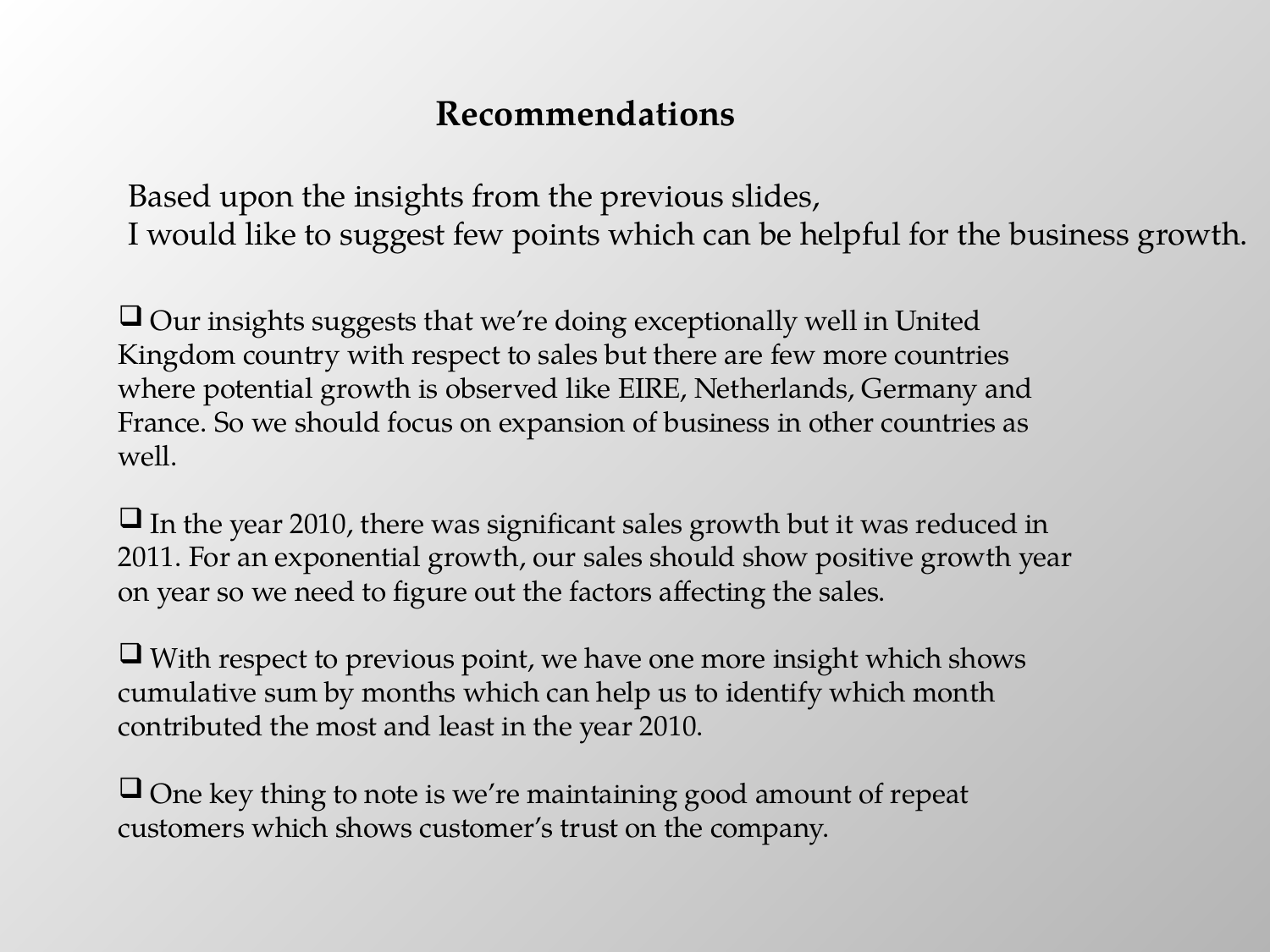

Recommendations
Based upon the insights from the previous slides,
I would like to suggest few points which can be helpful for the business growth.

 Our insights suggests that we’re doing exceptionally well in United Kingdom country with respect to sales but there are few more countries where potential growth is observed like EIRE, Netherlands, Germany and France. So we should focus on expansion of business in other countries as well.

 In the year 2010, there was significant sales growth but it was reduced in 2011. For an exponential growth, our sales should show positive growth year on year so we need to figure out the factors affecting the sales.

 With respect to previous point, we have one more insight which shows cumulative sum by months which can help us to identify which month contributed the most and least in the year 2010.

 One key thing to note is we’re maintaining good amount of repeat customers which shows customer’s trust on the company.